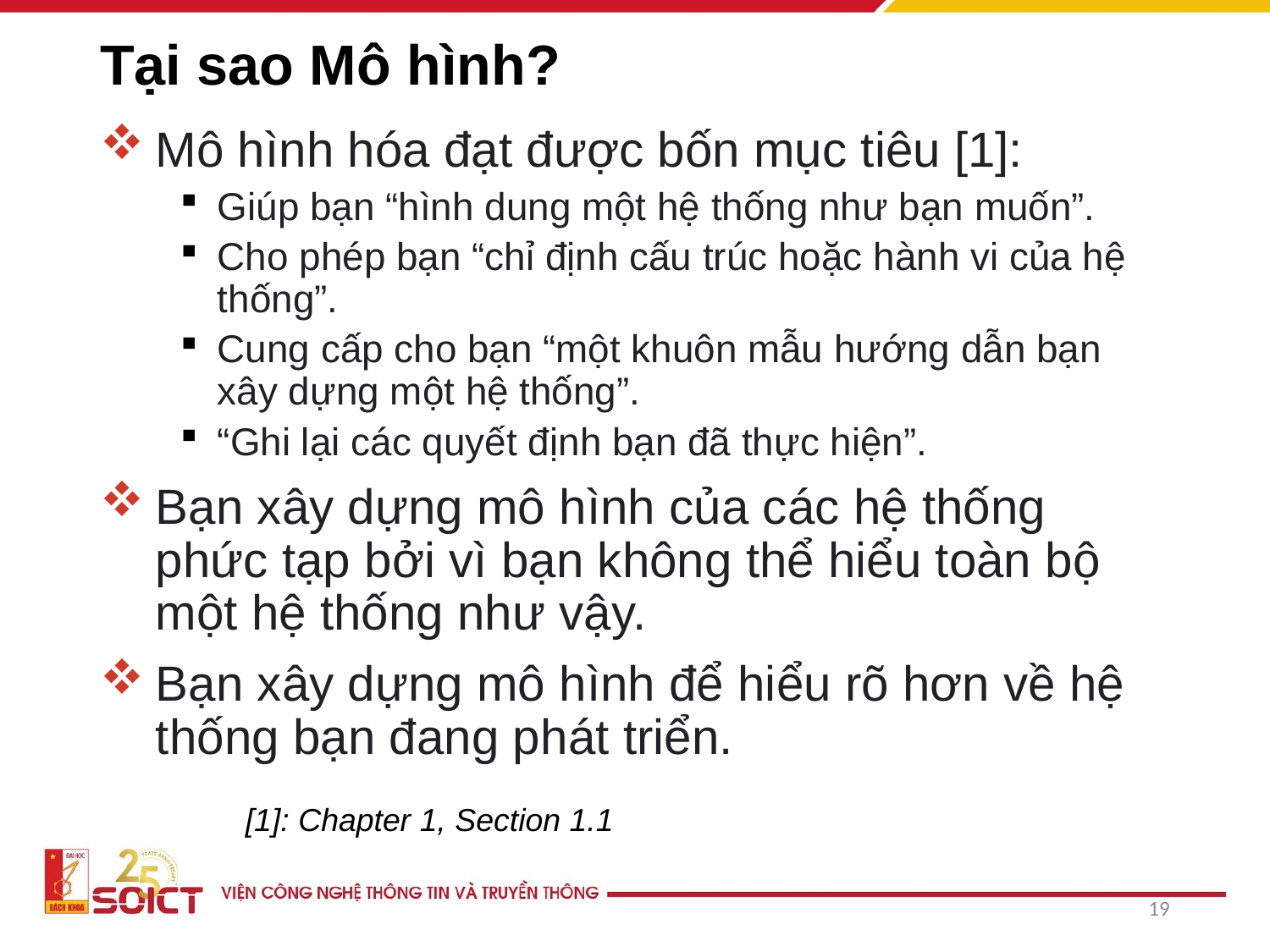

# Tại sao Mô hình?

Mô hình hóa đạt được bốn mục tiêu [1]:
Giúp bạn “hình dung một hệ thống như bạn muốn”.
Cho phép bạn “chỉ định cấu trúc hoặc hành vi của hệ thống”.
Cung cấp cho bạn “một khuôn mẫu hướng dẫn bạn xây dựng một hệ thống”.
“Ghi lại các quyết định bạn đã thực hiện”.
Bạn xây dựng mô hình của các hệ thống phức tạp bởi vì bạn không thể hiểu toàn bộ một hệ thống như vậy.
Bạn xây dựng mô hình để hiểu rõ hơn về hệ thống bạn đang phát triển.

[1]: Chapter 1, Section 1.1
19